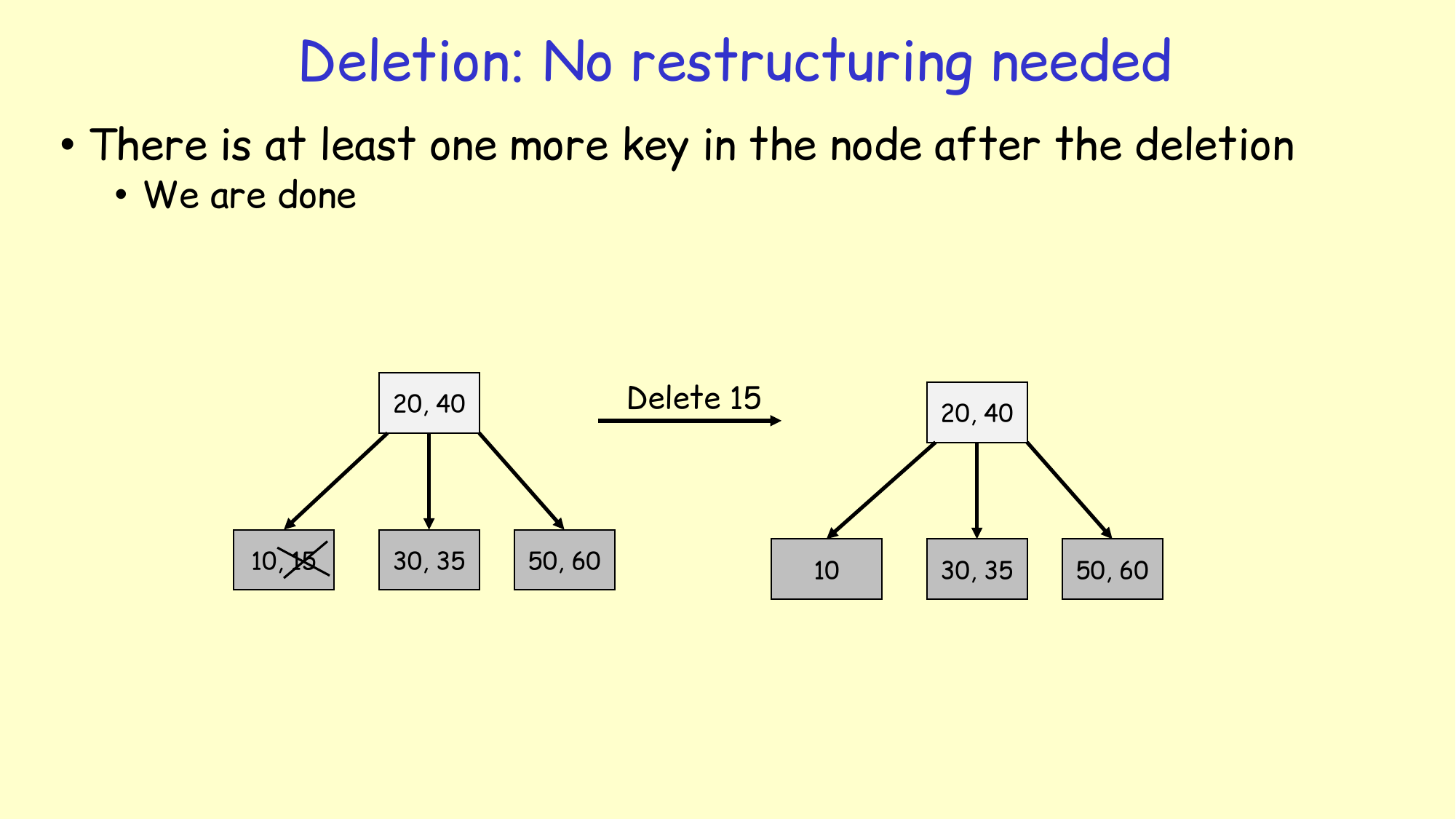

# Deletion: No restructuring needed
There is at least one more key in the node after the deletion
We are done
20, 40
Delete 15
20, 40
10, 15
30, 35
50, 60
10
30, 35
50, 60